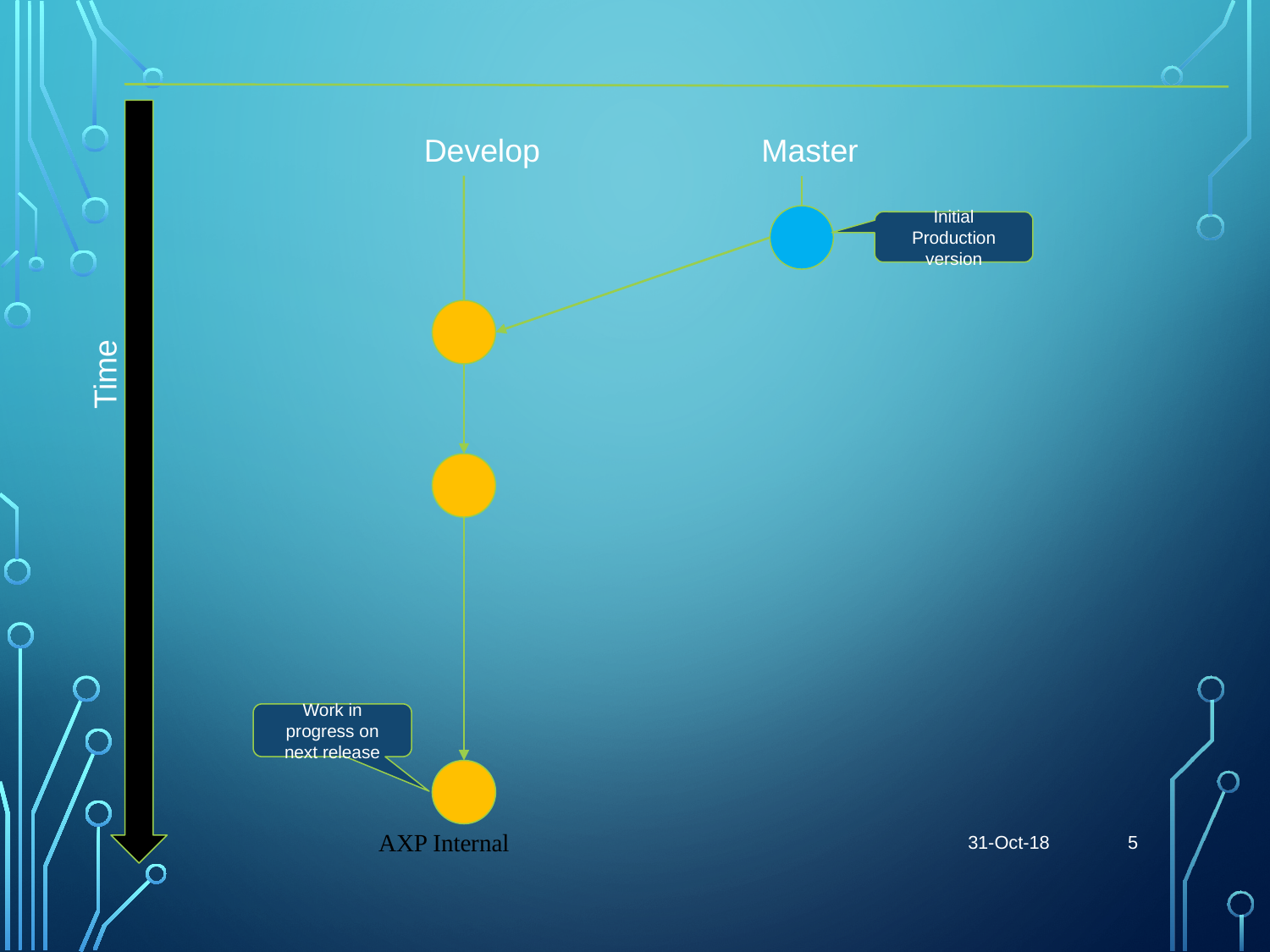

Develop
Master

Initial Production version
Time

Work in progress on next release

5
AXP Internal
31-Oct-18